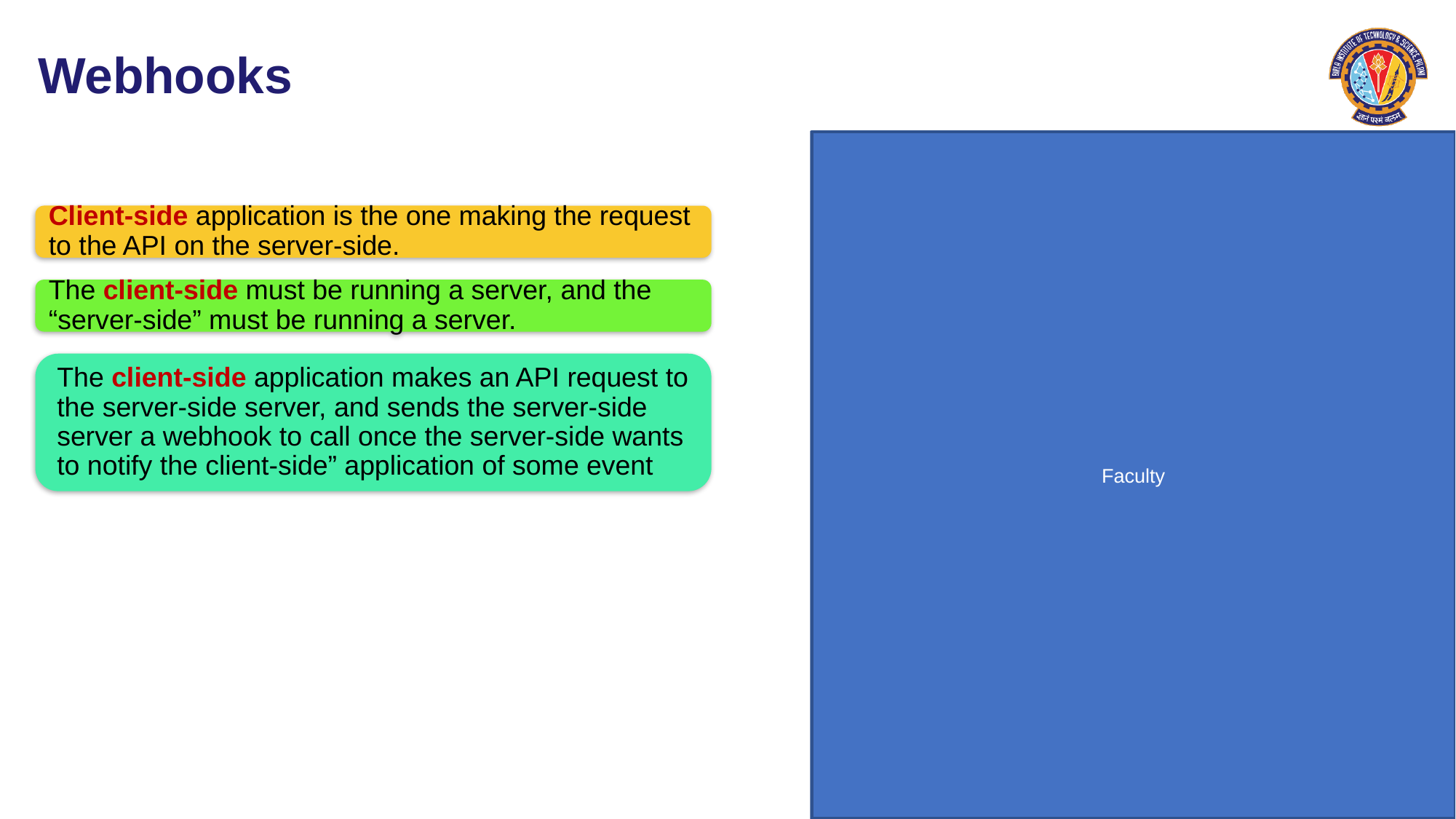

# Webhooks
Client-side application is the one making the request to the API on the server-side.
The client-side must be running a server, and the “server-side” must be running a server.
The client-side application makes an API request to the server-side server, and sends the server-side server a webhook to call once the server-side wants to notify the client-side” application of some event